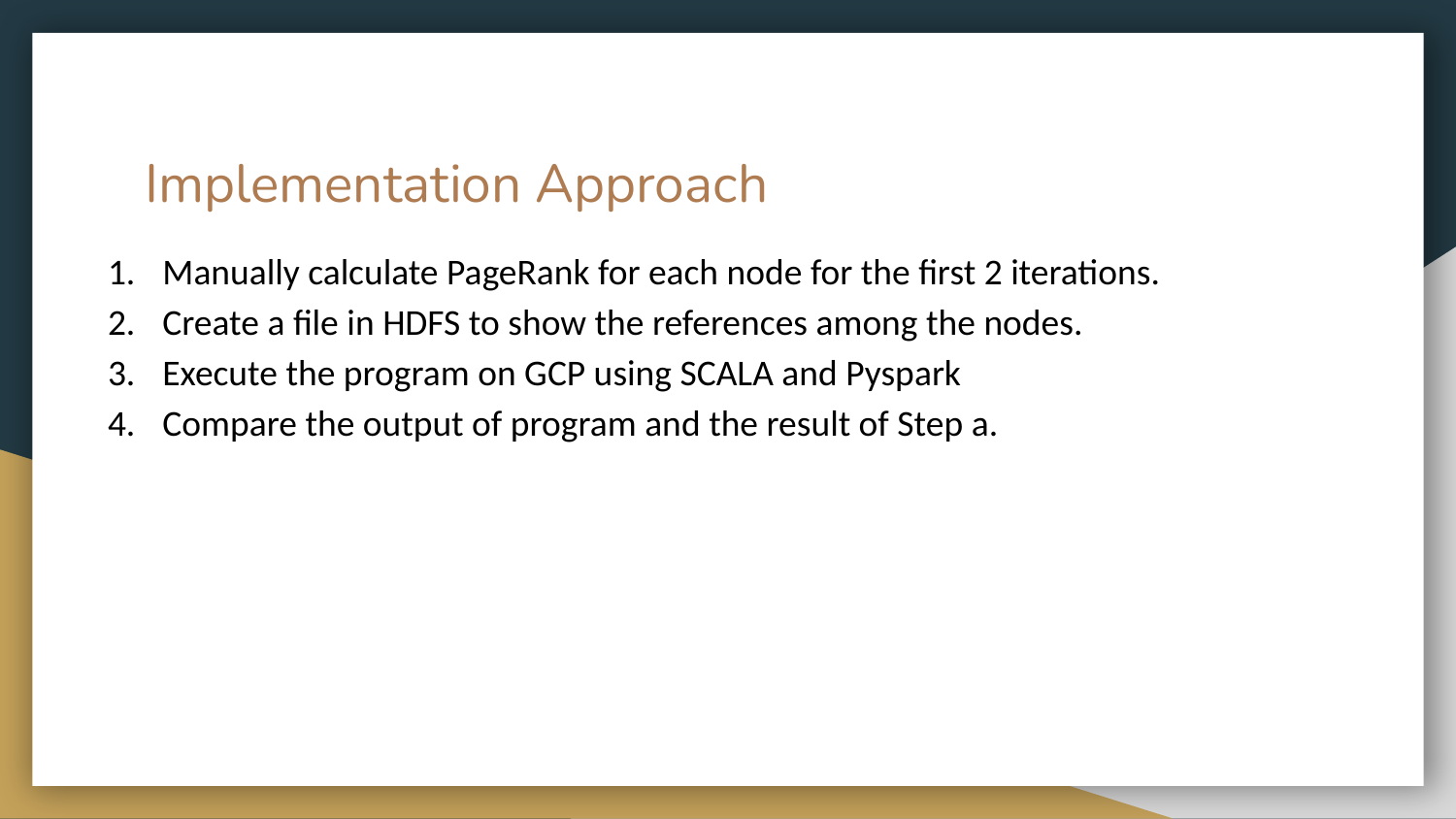

# Implementation Approach
Manually calculate PageRank for each node for the first 2 iterations.
Create a file in HDFS to show the references among the nodes.
Execute the program on GCP using SCALA and Pyspark
Compare the output of program and the result of Step a.